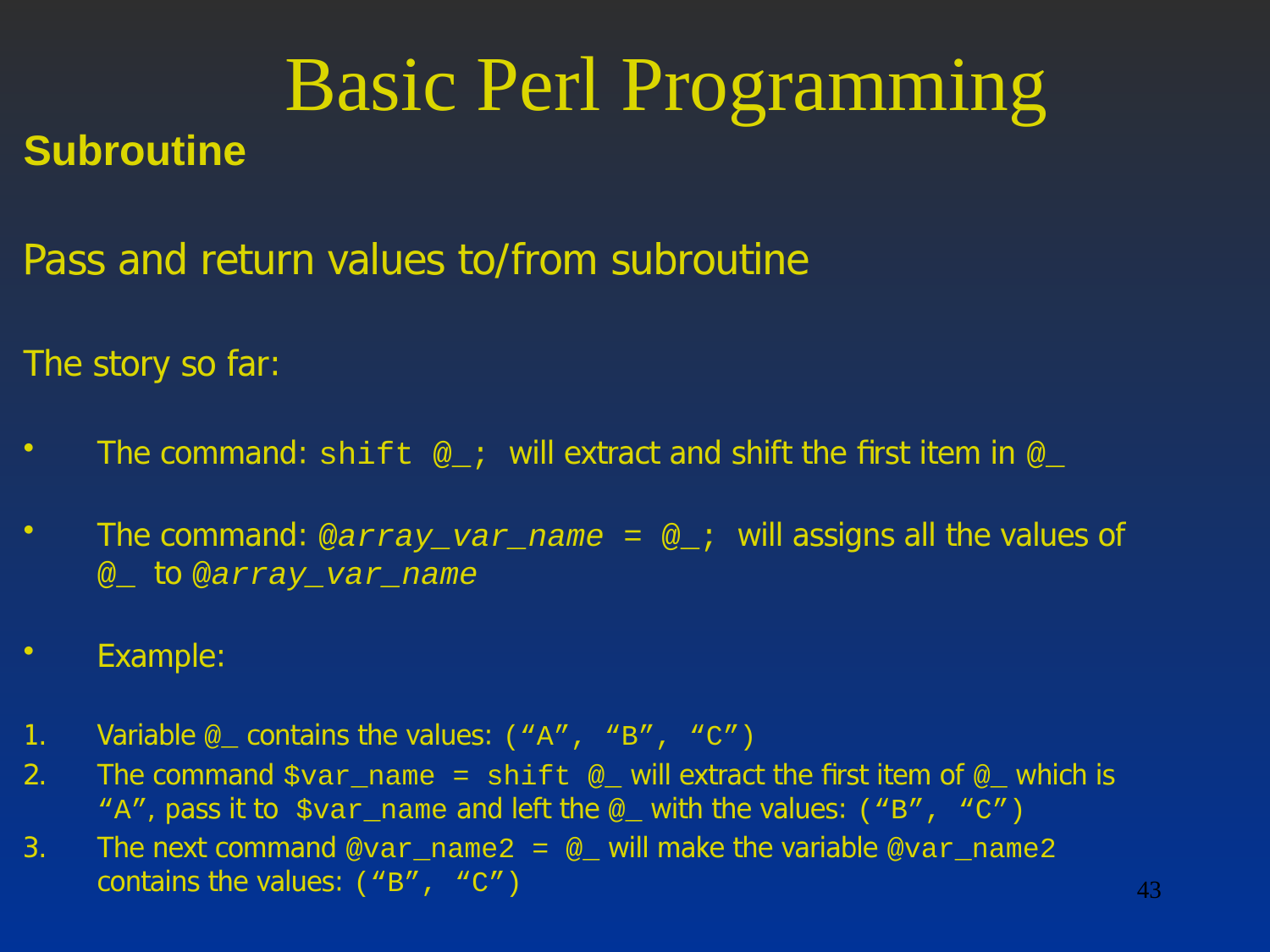

# Basic Perl Programming
Subroutine
Pass and return values to/from subroutine
The story so far:
The command: shift @_; will extract and shift the first item in @_
The command: @array_var_name = @_; will assigns all the values of @_ to @array_var_name
Example:
Variable @_ contains the values: (“A”, “B”, “C”)
The command $var_name = shift @_ will extract the first item of @_ which is “A”, pass it to  $var_name and left the @_ with the values: (“B”, “C”)
The next command @var_name2 = @_ will make the variable @var_name2 contains the values: (“B”, “C”)
43